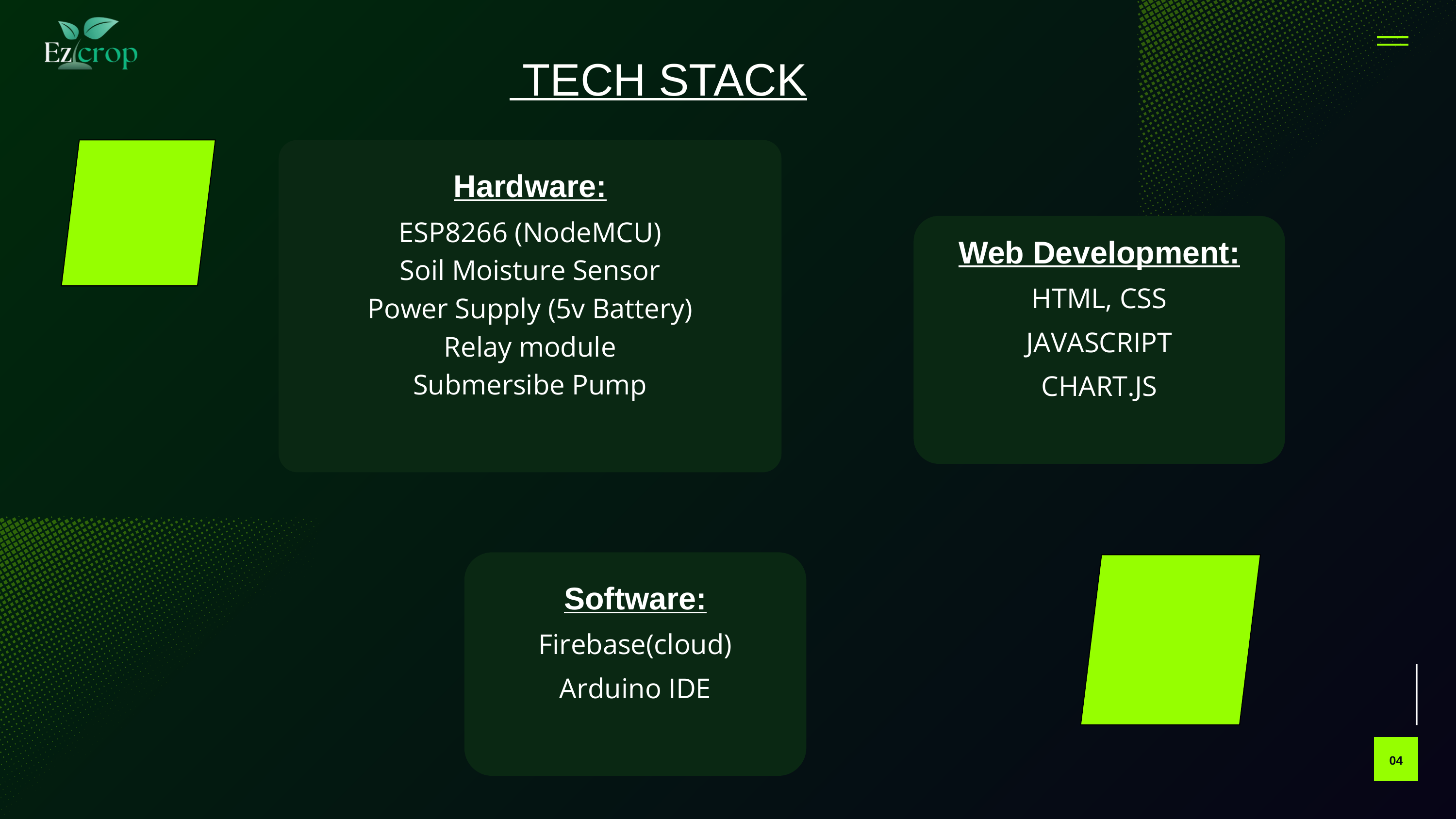

TECH STACK

Hardware:
ESP8266 (NodeMCU)
Soil Moisture Sensor
Power Supply (5v Battery)
Relay module
Submersibe Pump

Web Development:
HTML, CSS
JAVASCRIPT
CHART.JS

Software:
Firebase(cloud)
Arduino IDE

04